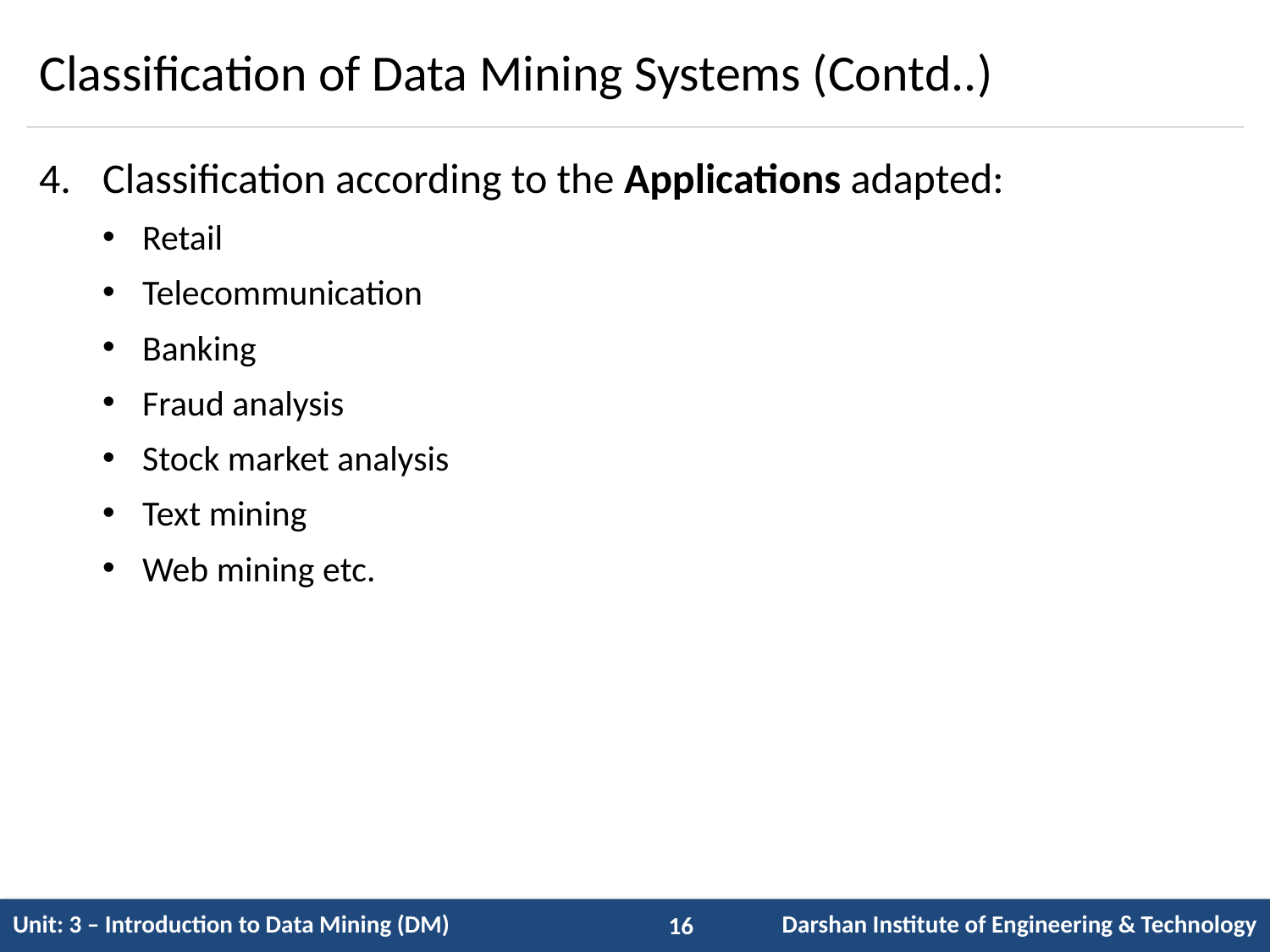

# Classification of Data Mining Systems (Contd..)
Classification according to the Applications adapted:
Retail
Telecommunication
Banking
Fraud analysis
Stock market analysis
Text mining
Web mining etc.